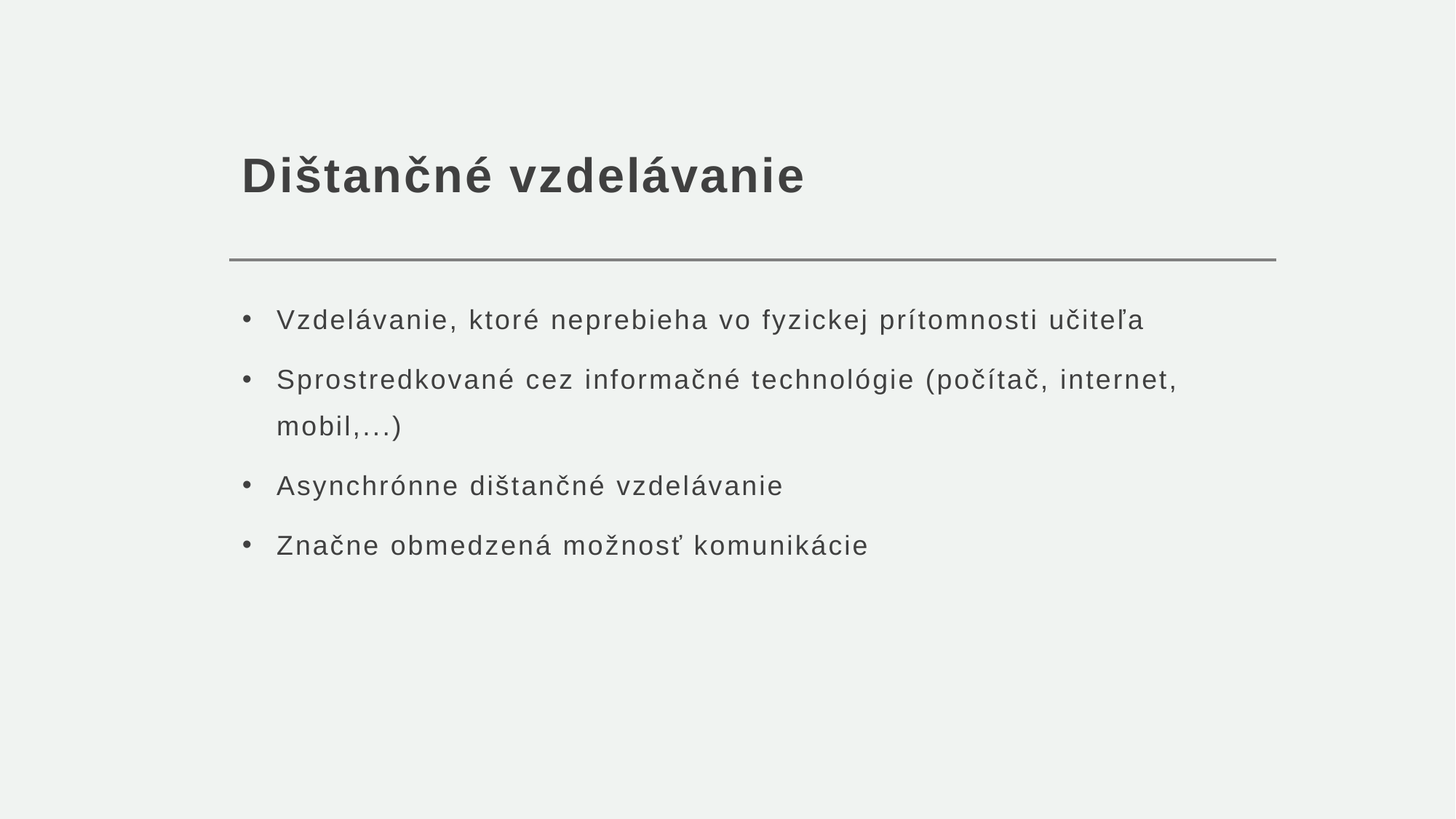

# Dištančné vzdelávanie
Vzdelávanie, ktoré neprebieha vo fyzickej prítomnosti učiteľa
Sprostredkované cez informačné technológie (počítač, internet, mobil,...)
Asynchrónne dištančné vzdelávanie
Značne obmedzená možnosť komunikácie